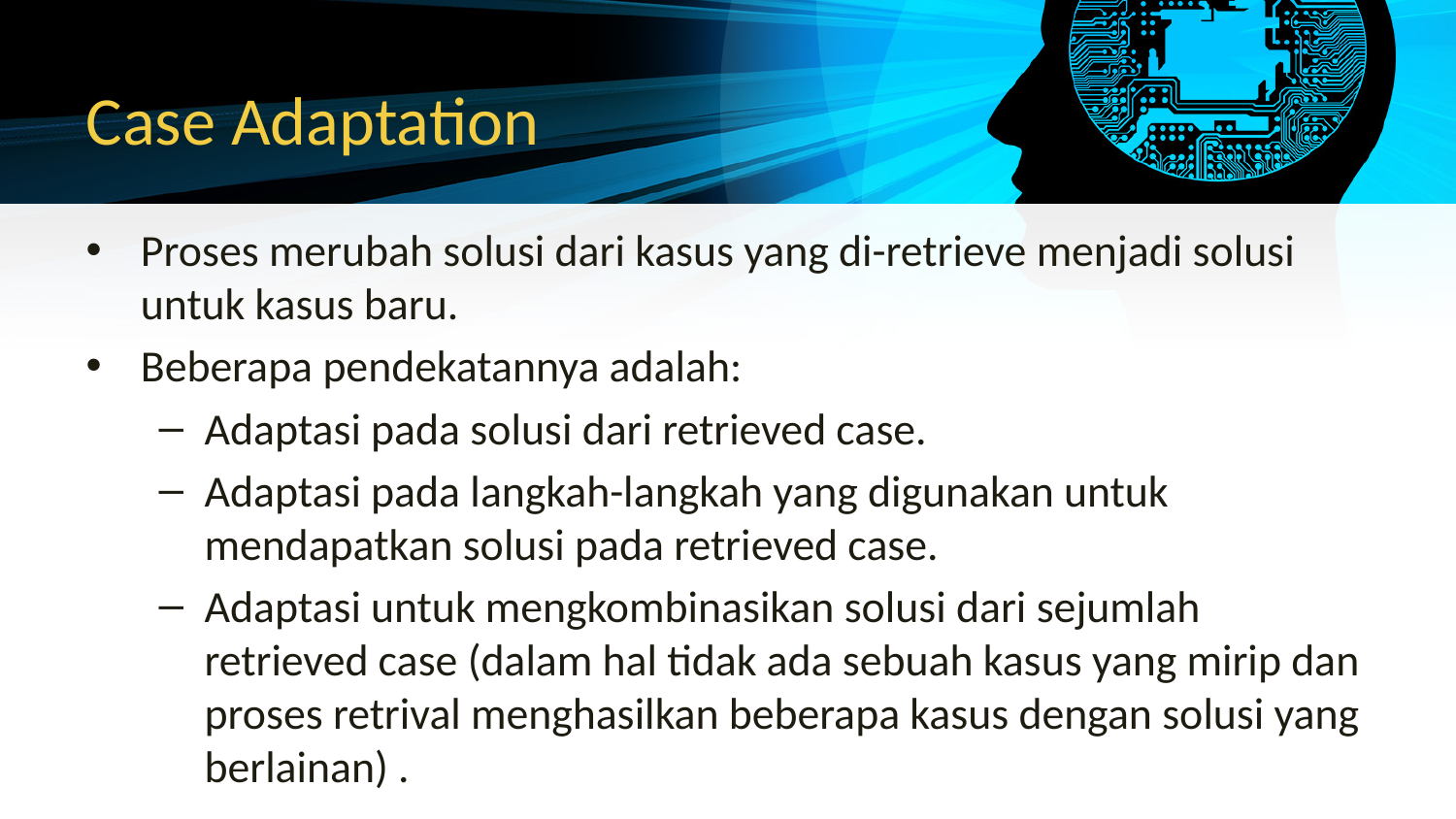

# Case Adaptation
Proses merubah solusi dari kasus yang di-retrieve menjadi solusi untuk kasus baru.
Beberapa pendekatannya adalah:
Adaptasi pada solusi dari retrieved case.
Adaptasi pada langkah-langkah yang digunakan untuk mendapatkan solusi pada retrieved case.
Adaptasi untuk mengkombinasikan solusi dari sejumlah retrieved case (dalam hal tidak ada sebuah kasus yang mirip dan proses retrival menghasilkan beberapa kasus dengan solusi yang berlainan) .